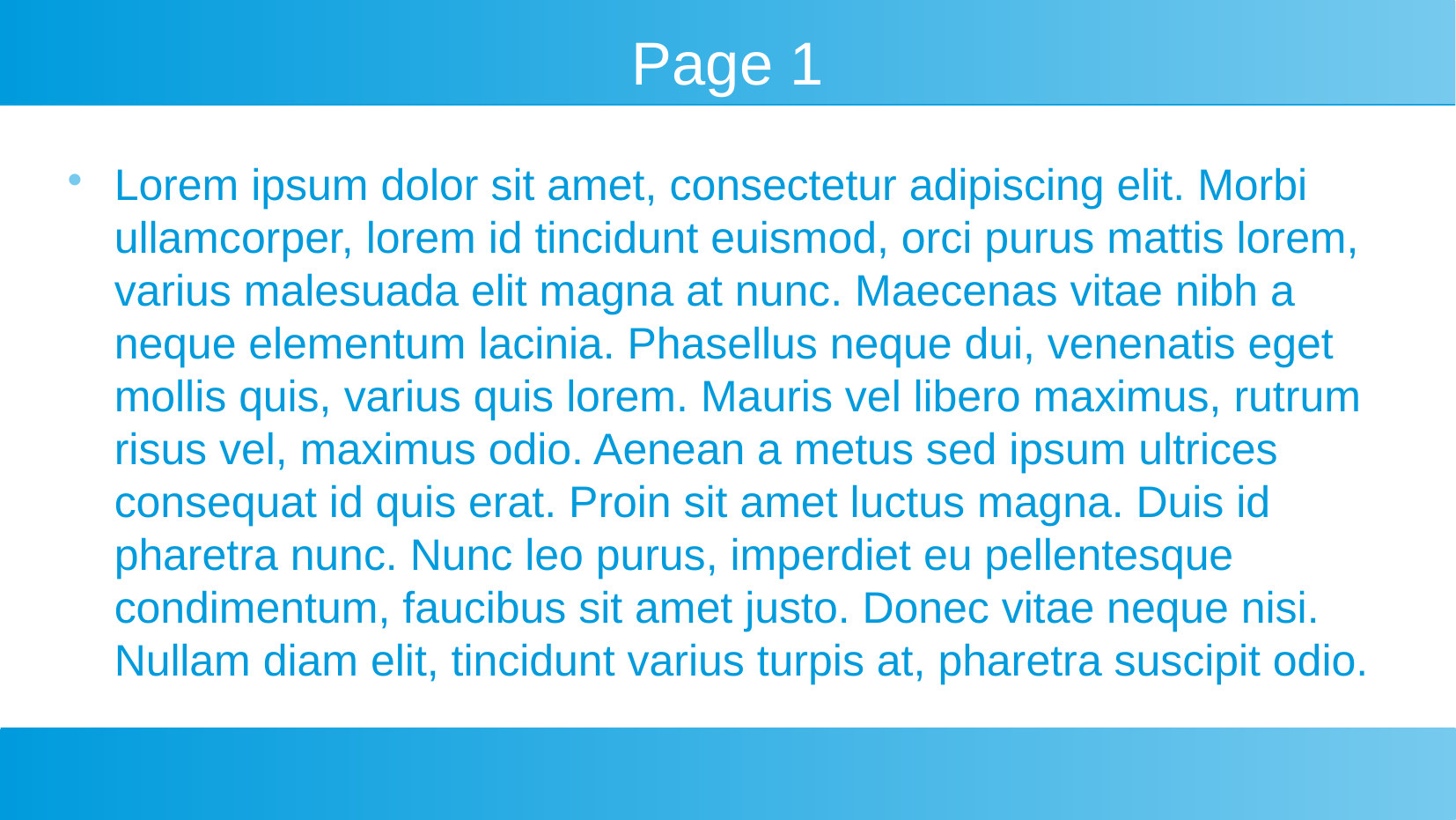

Page 1
Lorem ipsum dolor sit amet, consectetur adipiscing elit. Morbi ullamcorper, lorem id tincidunt euismod, orci purus mattis lorem, varius malesuada elit magna at nunc. Maecenas vitae nibh a neque elementum lacinia. Phasellus neque dui, venenatis eget mollis quis, varius quis lorem. Mauris vel libero maximus, rutrum risus vel, maximus odio. Aenean a metus sed ipsum ultrices consequat id quis erat. Proin sit amet luctus magna. Duis id pharetra nunc. Nunc leo purus, imperdiet eu pellentesque condimentum, faucibus sit amet justo. Donec vitae neque nisi. Nullam diam elit, tincidunt varius turpis at, pharetra suscipit odio.